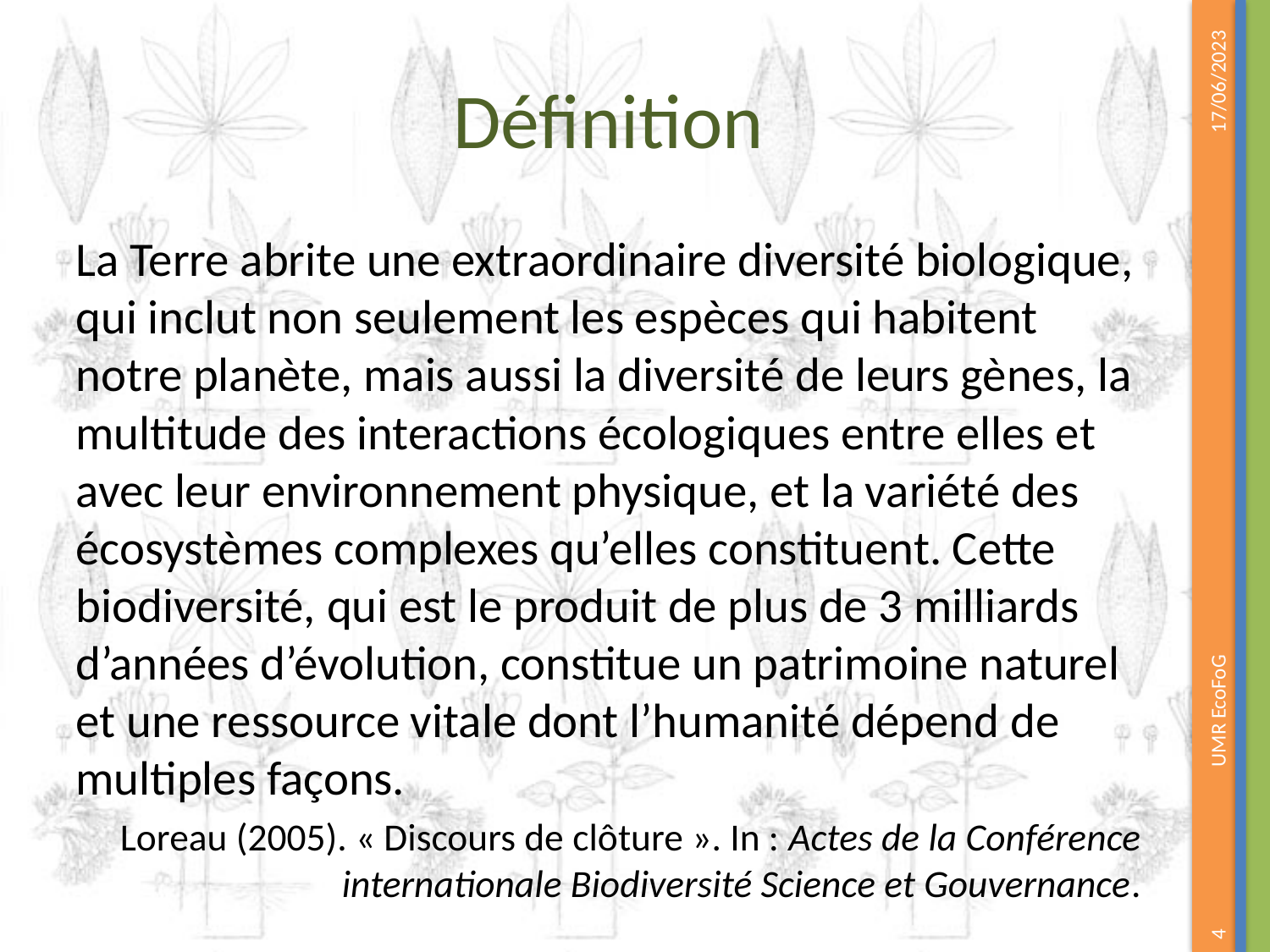

# Définition
17/06/2023
La Terre abrite une extraordinaire diversité biologique, qui inclut non seulement les espèces qui habitent notre planète, mais aussi la diversité de leurs gènes, la multitude des interactions écologiques entre elles et avec leur environnement physique, et la variété des écosystèmes complexes qu’elles constituent. Cette biodiversité, qui est le produit de plus de 3 milliards d’années d’évolution, constitue un patrimoine naturel et une ressource vitale dont l’humanité dépend de multiples façons.
Loreau (2005). « Discours de clôture ». In : Actes de la Conférence internationale Biodiversité Science et Gouvernance.
UMR EcoFoG
4